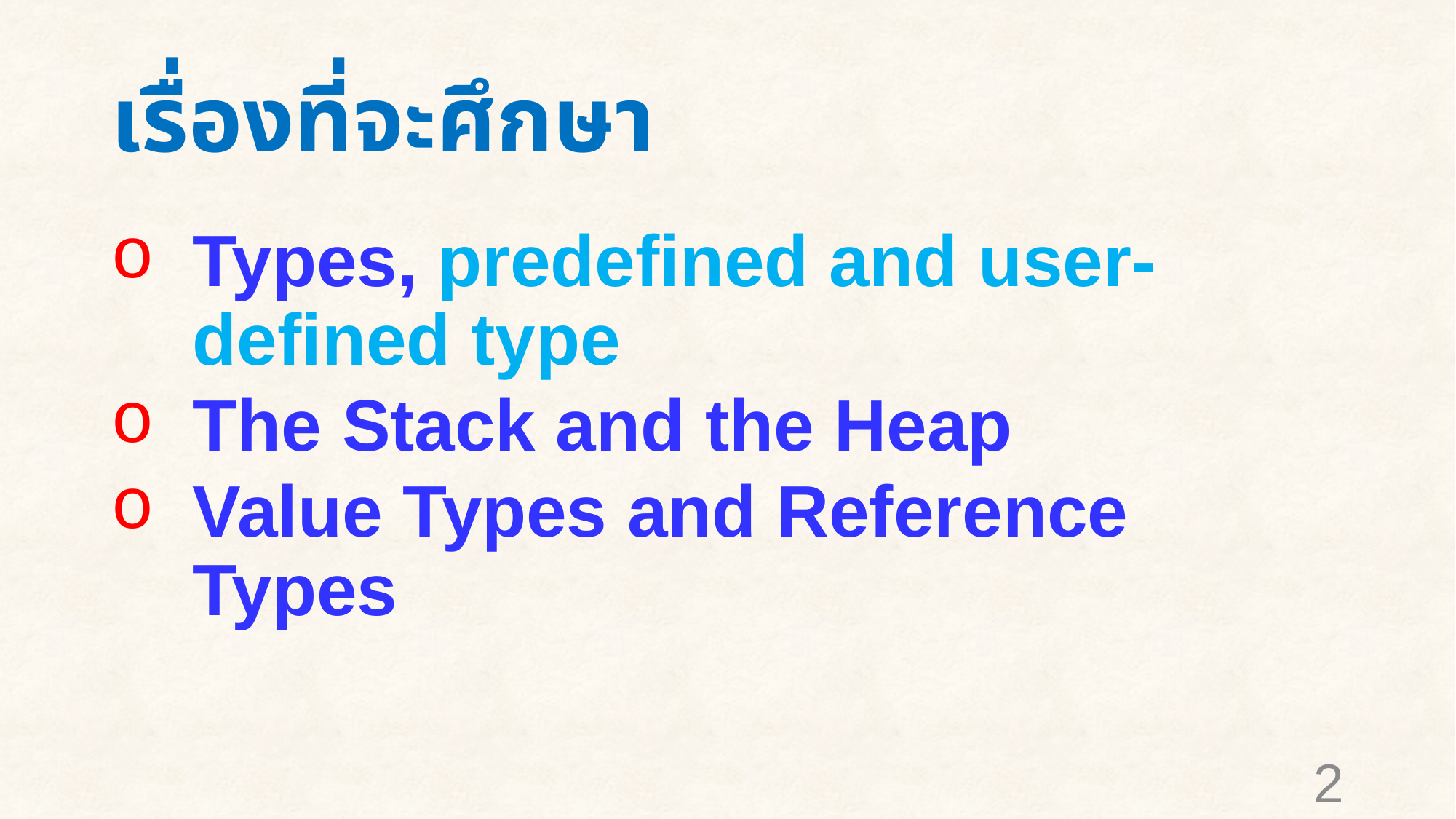

# เรื่องที่จะศึกษา
Types, predefined and user-defined type
The Stack and the Heap
Value Types and Reference Types

2